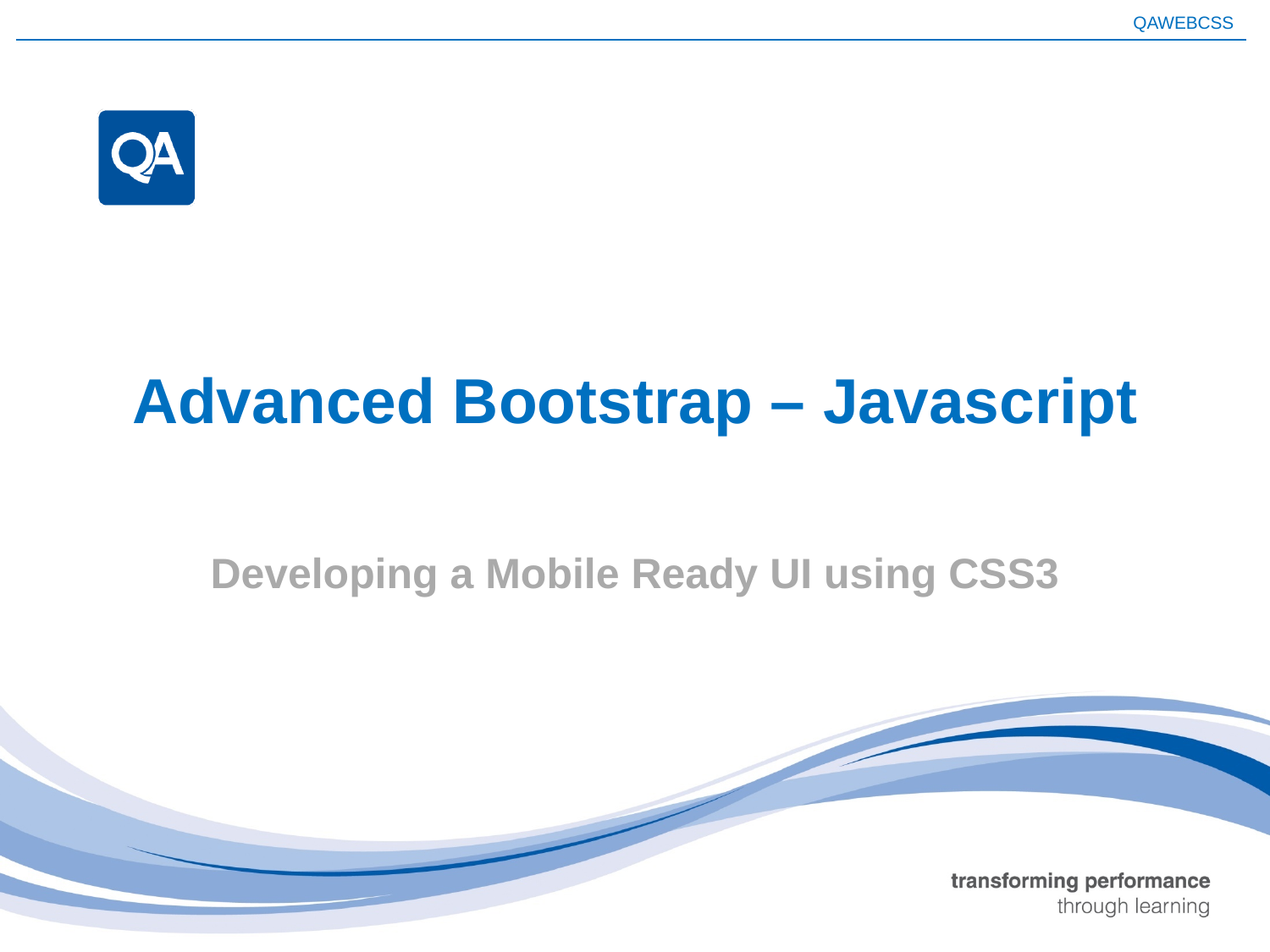

# Advanced Bootstrap – Javascript
Developing a Mobile Ready UI using CSS3